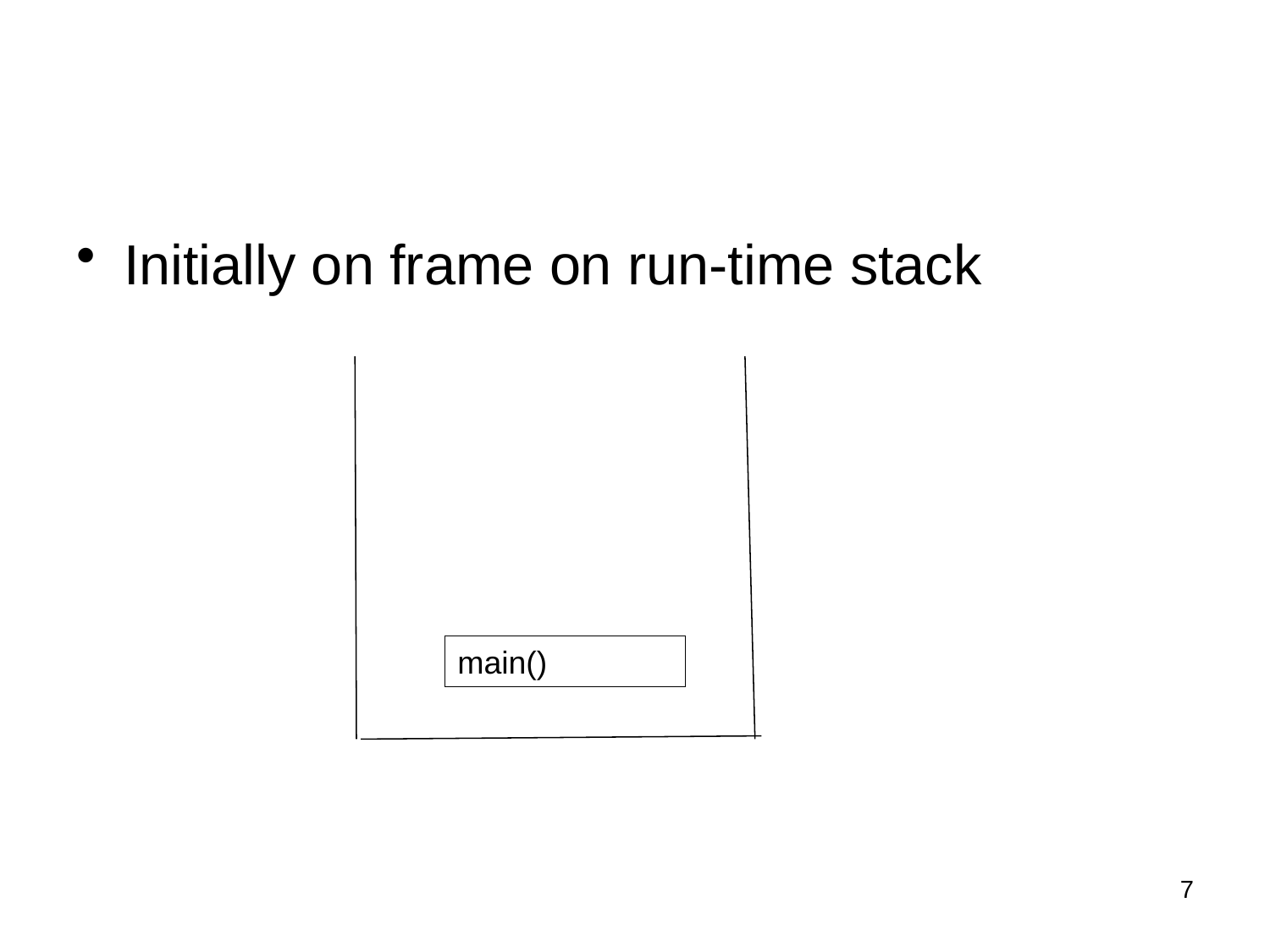

Initially on frame on run-time stack
main()
7